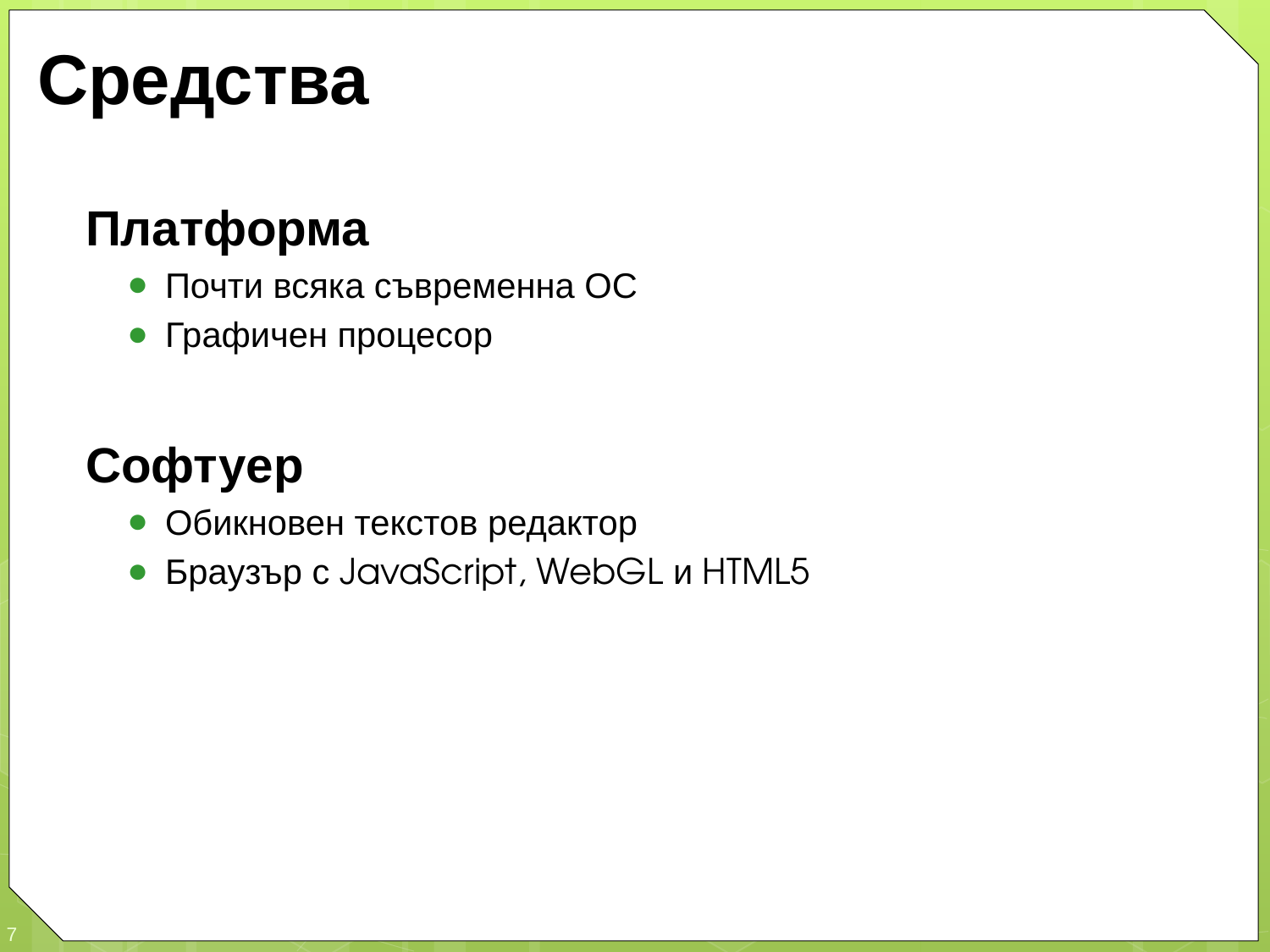

# Средства
Платформа
Почти всяка съвременна ОС
Графичен процесор

Софтуер
Обикновен текстов редактор
Браузър с JavaScript, WebGL и HTML5